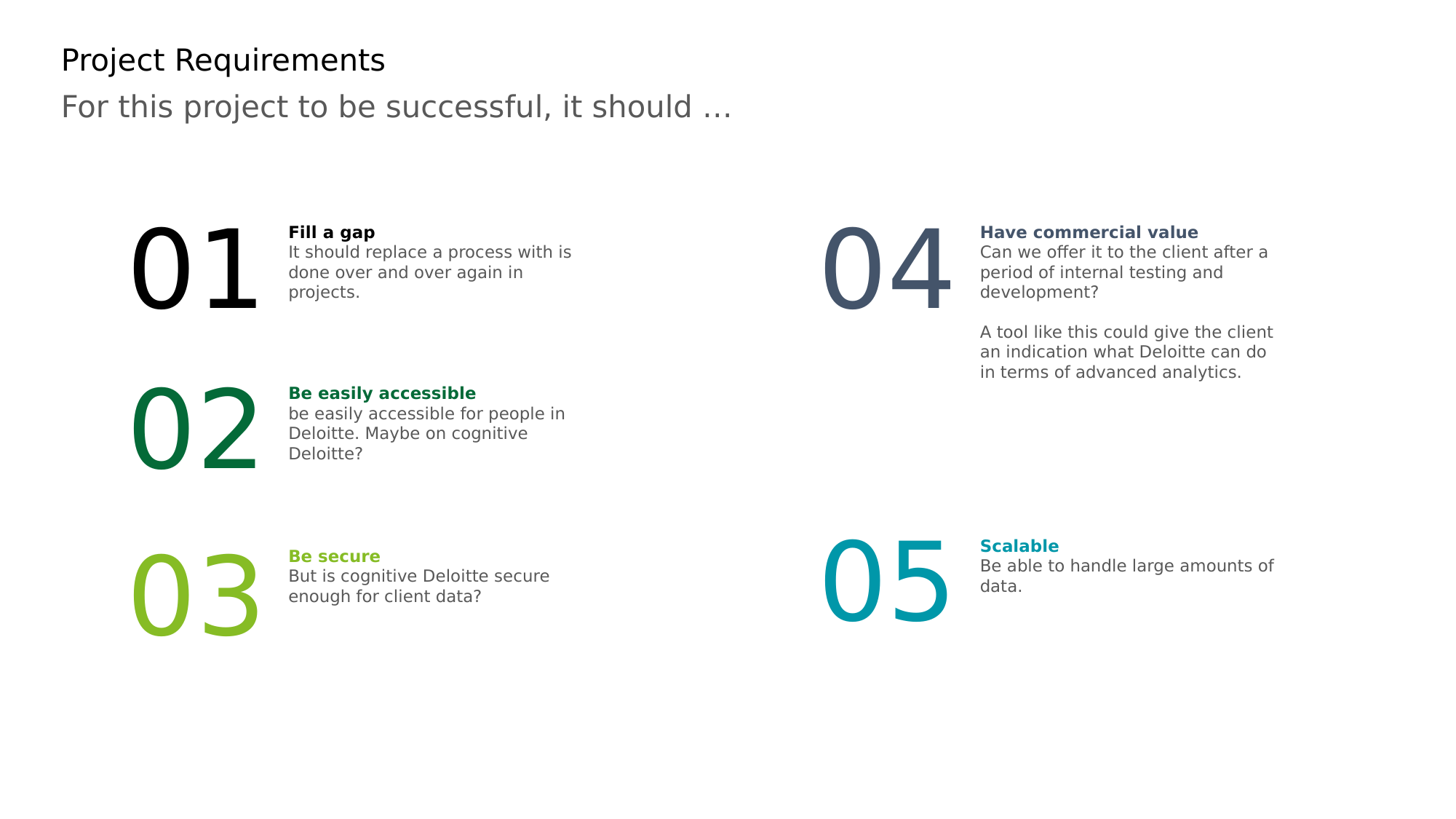

# Project Requirements
For this project to be successful, it should …
01
04
Fill a gap
It should replace a process with is done over and over again in projects.

Have commercial value
Can we offer it to the client after a period of internal testing and development?

A tool like this could give the client an indication what Deloitte can do in terms of advanced analytics.

02
Be easily accessible
be easily accessible for people in Deloitte. Maybe on cognitive Deloitte?

05
03
Scalable
Be able to handle large amounts of data.
Be secure
But is cognitive Deloitte secure enough for client data?